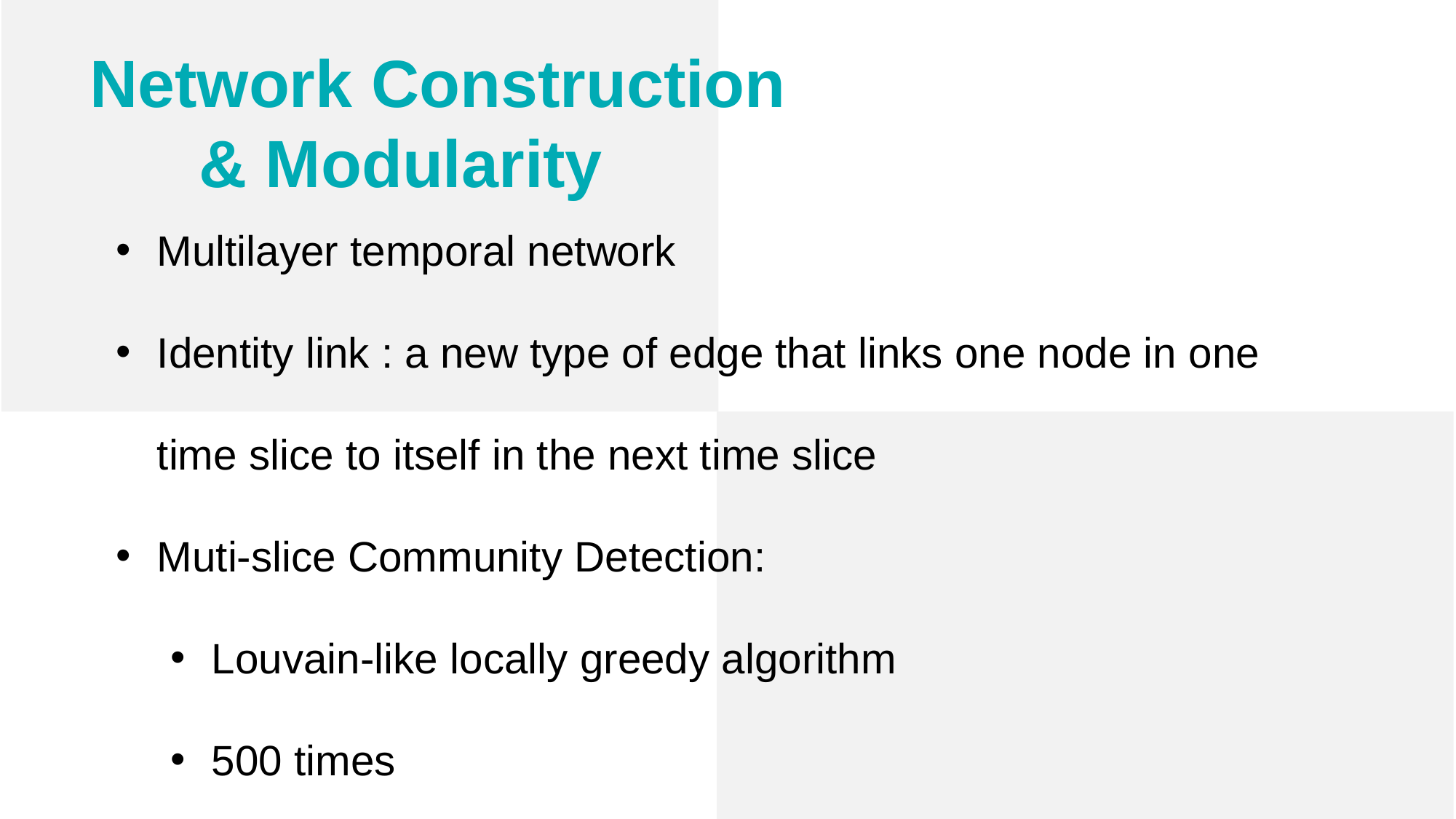

Network Construction
	& Modularity
Multilayer temporal network
Identity link : a new type of edge that links one node in one time slice to itself in the next time slice
Muti-slice Community Detection:
Louvain-like locally greedy algorithm
500 times